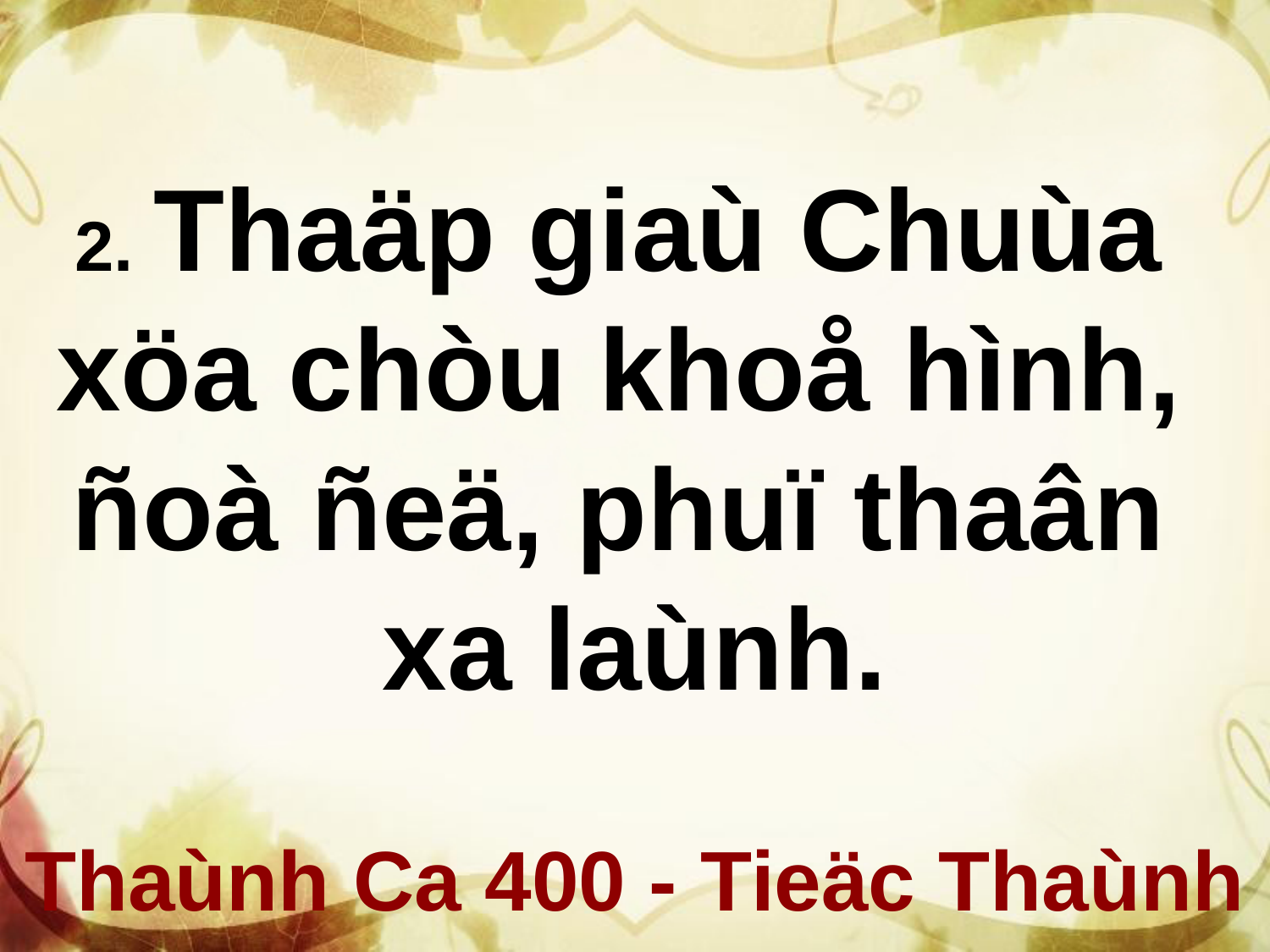

2. Thaäp giaù Chuùa
xöa chòu khoå hình,
ñoà ñeä, phuï thaân
xa laùnh.
Thaùnh Ca 400 - Tieäc Thaùnh